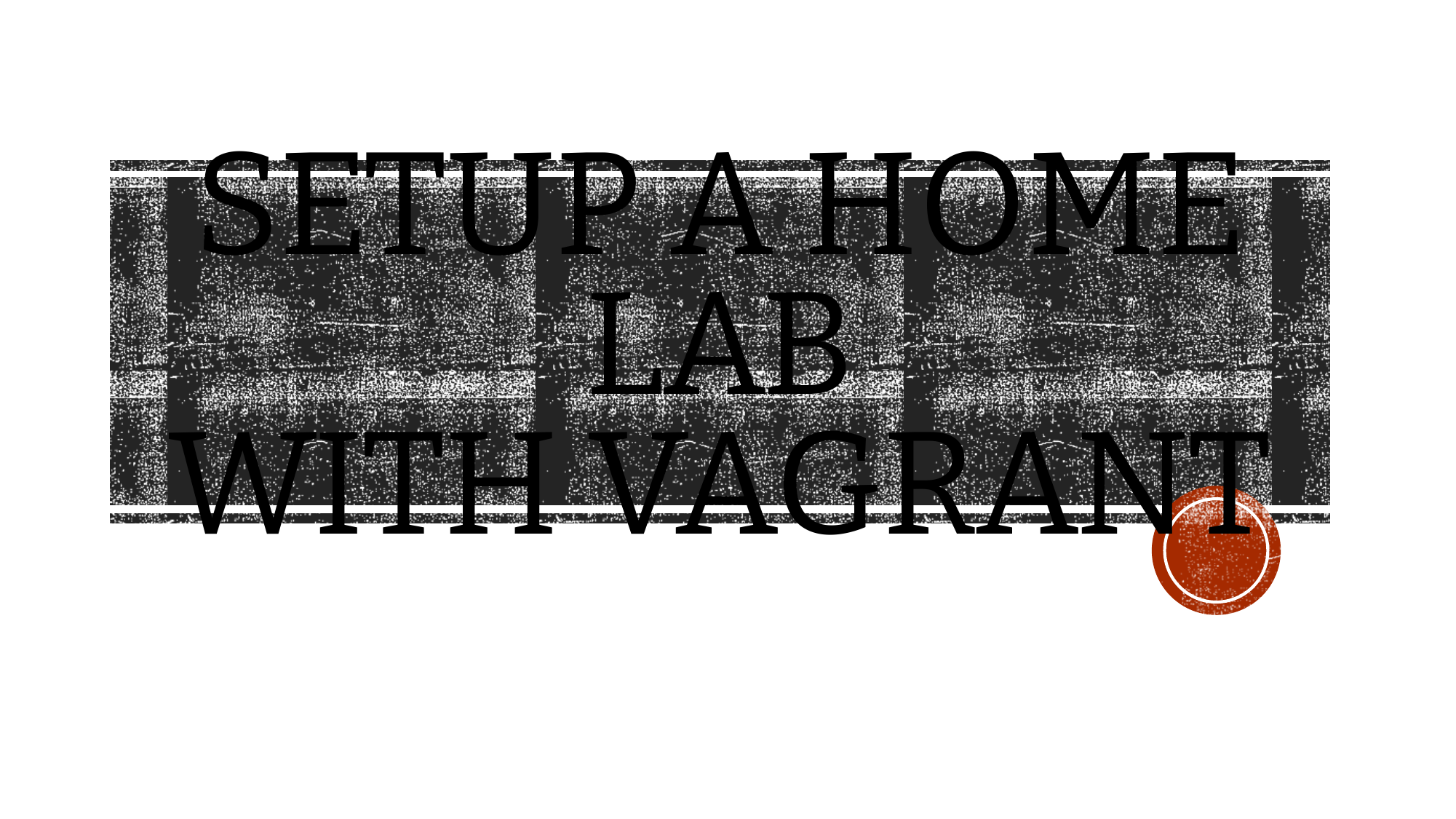

# setup a home lab with Vagrant